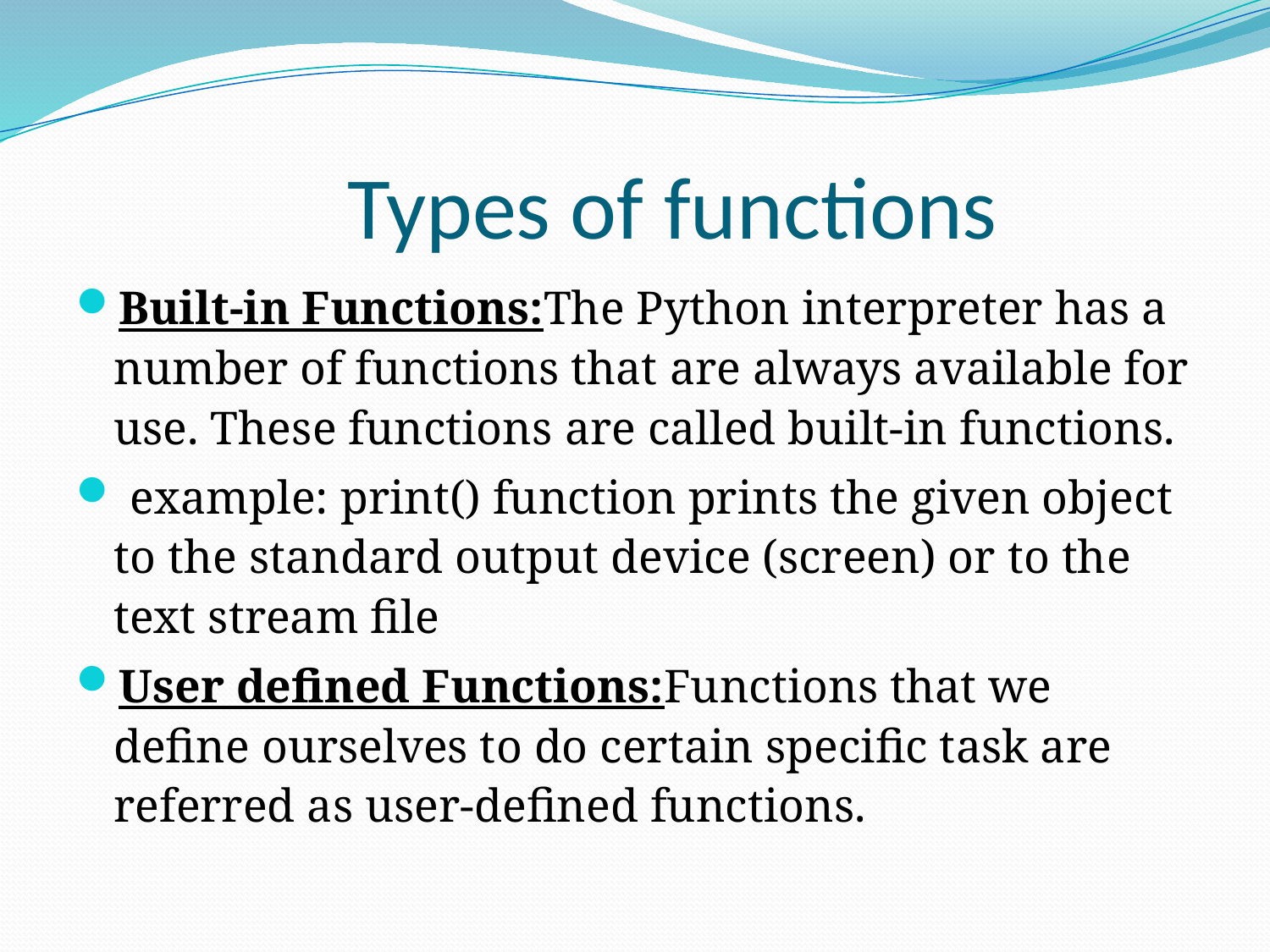

# Types of functions
Built-in Functions:The Python interpreter has a number of functions that are always available for use. These functions are called built-in functions.
 example: print() function prints the given object to the standard output device (screen) or to the text stream file
User defined Functions:Functions that we define ourselves to do certain specific task are referred as user-defined functions.